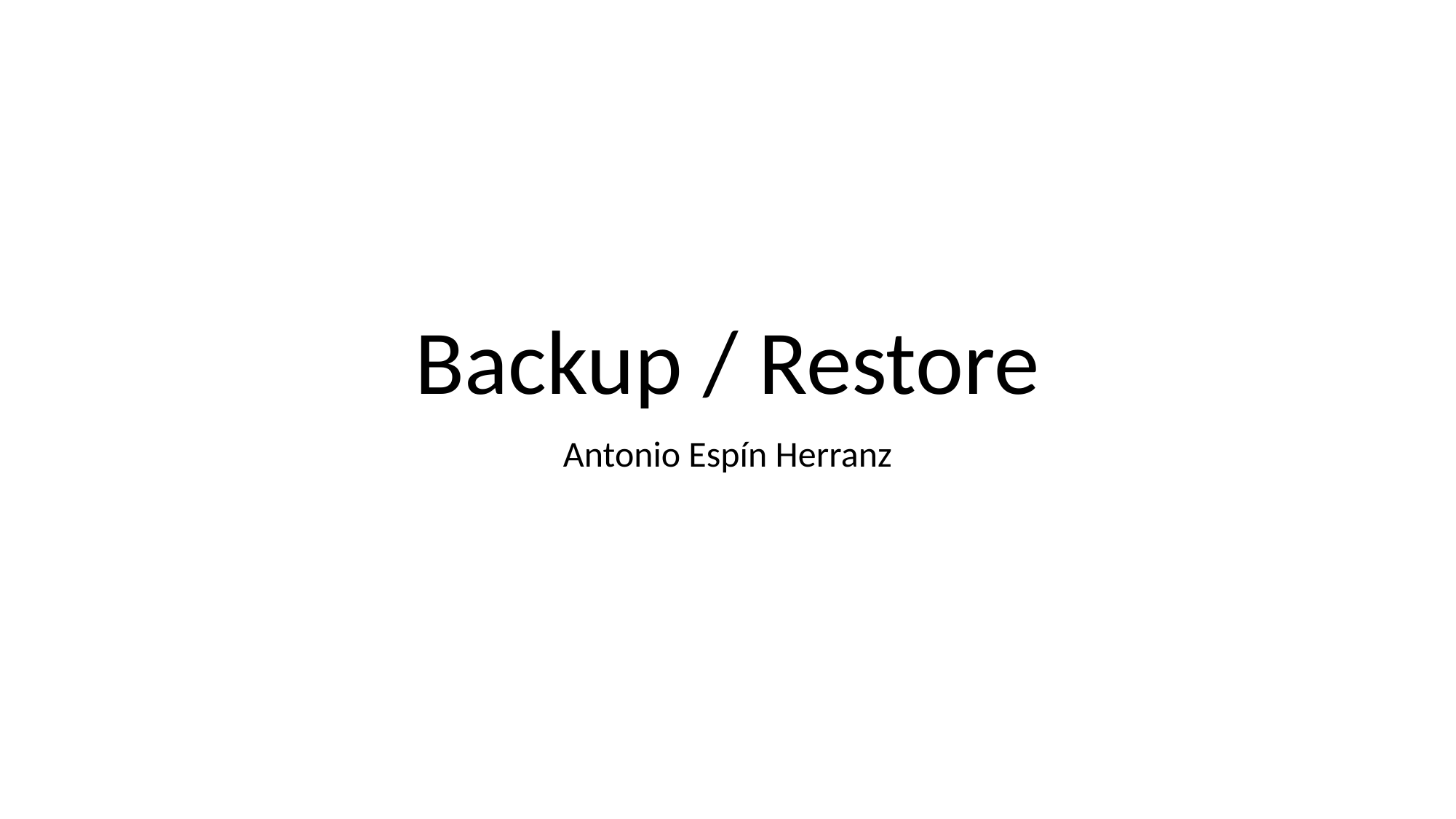

# Backup / Restore
Antonio Espín Herranz